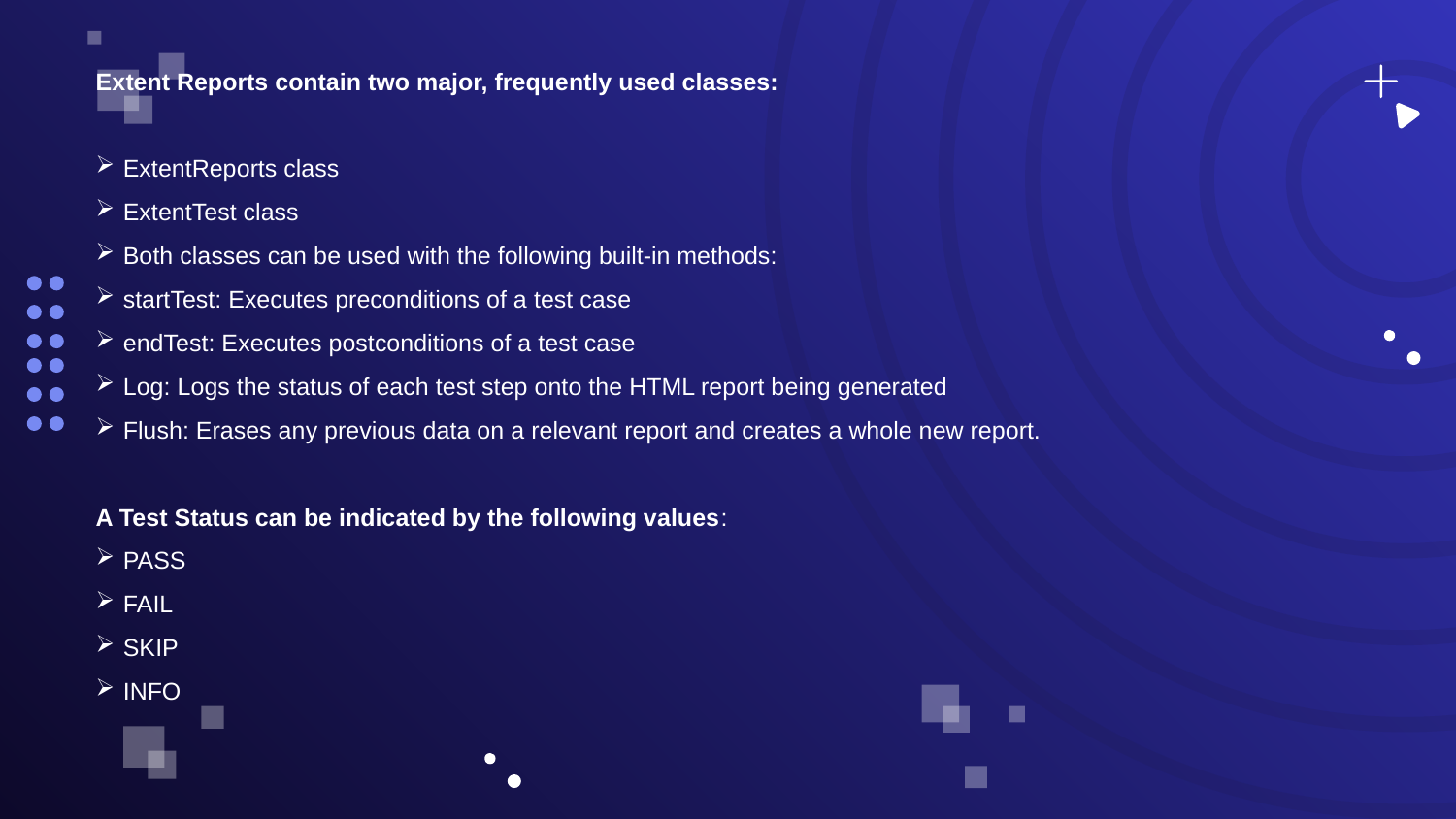

Extent Reports contain two major, frequently used classes:

ExtentReports class
ExtentTest class
Both classes can be used with the following built-in methods:
startTest: Executes preconditions of a test case
endTest: Executes postconditions of a test case
Log: Logs the status of each test step onto the HTML report being generated
Flush: Erases any previous data on a relevant report and creates a whole new report.

A Test Status can be indicated by the following values:
PASS
FAIL
SKIP
INFO